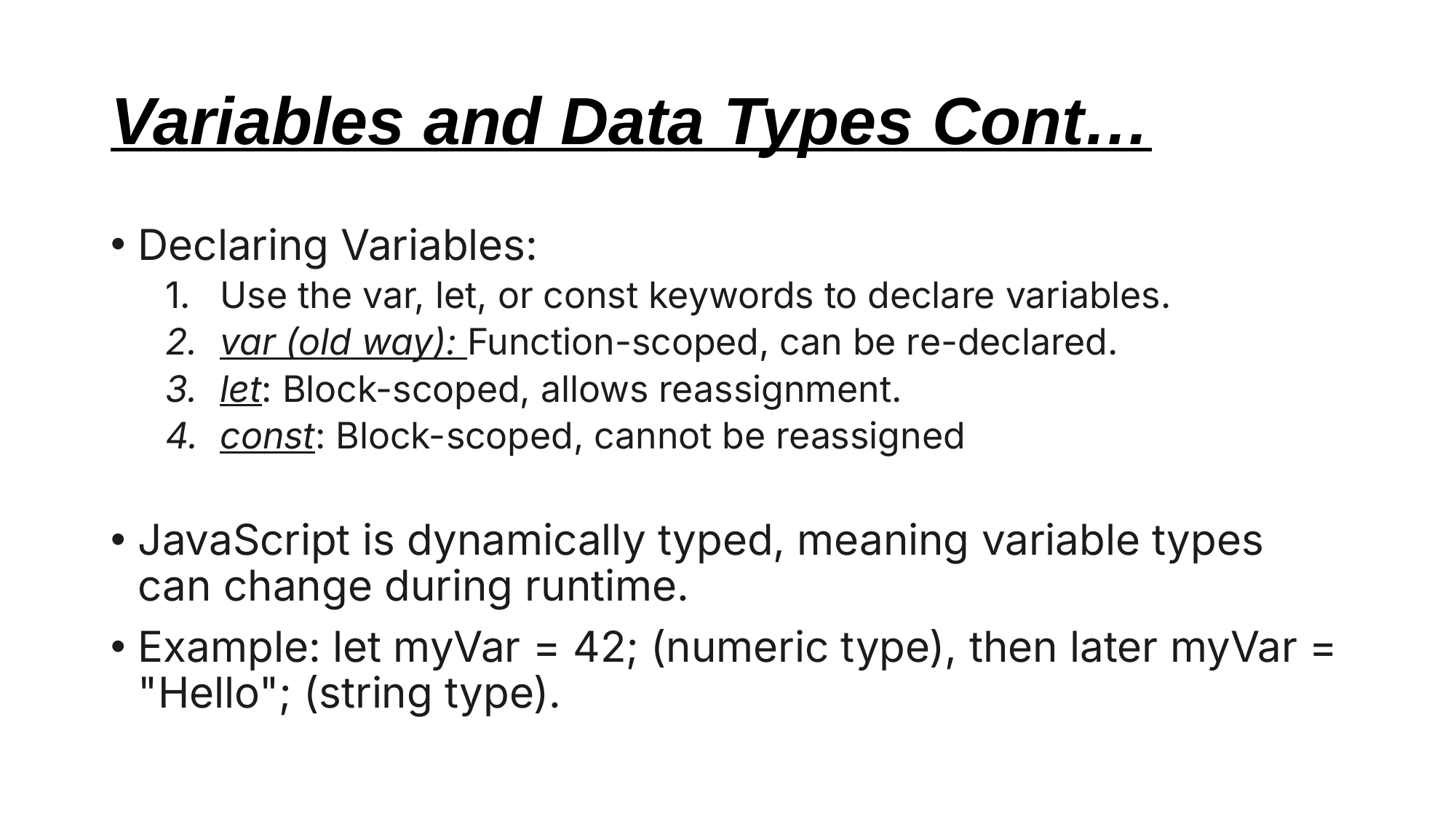

# Variables and Data Types Cont…
Declaring Variables:
Use the var, let, or const keywords to declare variables.
var (old way): Function-scoped, can be re-declared.
let: Block-scoped, allows reassignment.
const: Block-scoped, cannot be reassigned

JavaScript is dynamically typed, meaning variable types can change during runtime.
Example: let myVar = 42; (numeric type), then later myVar = "Hello"; (string type).